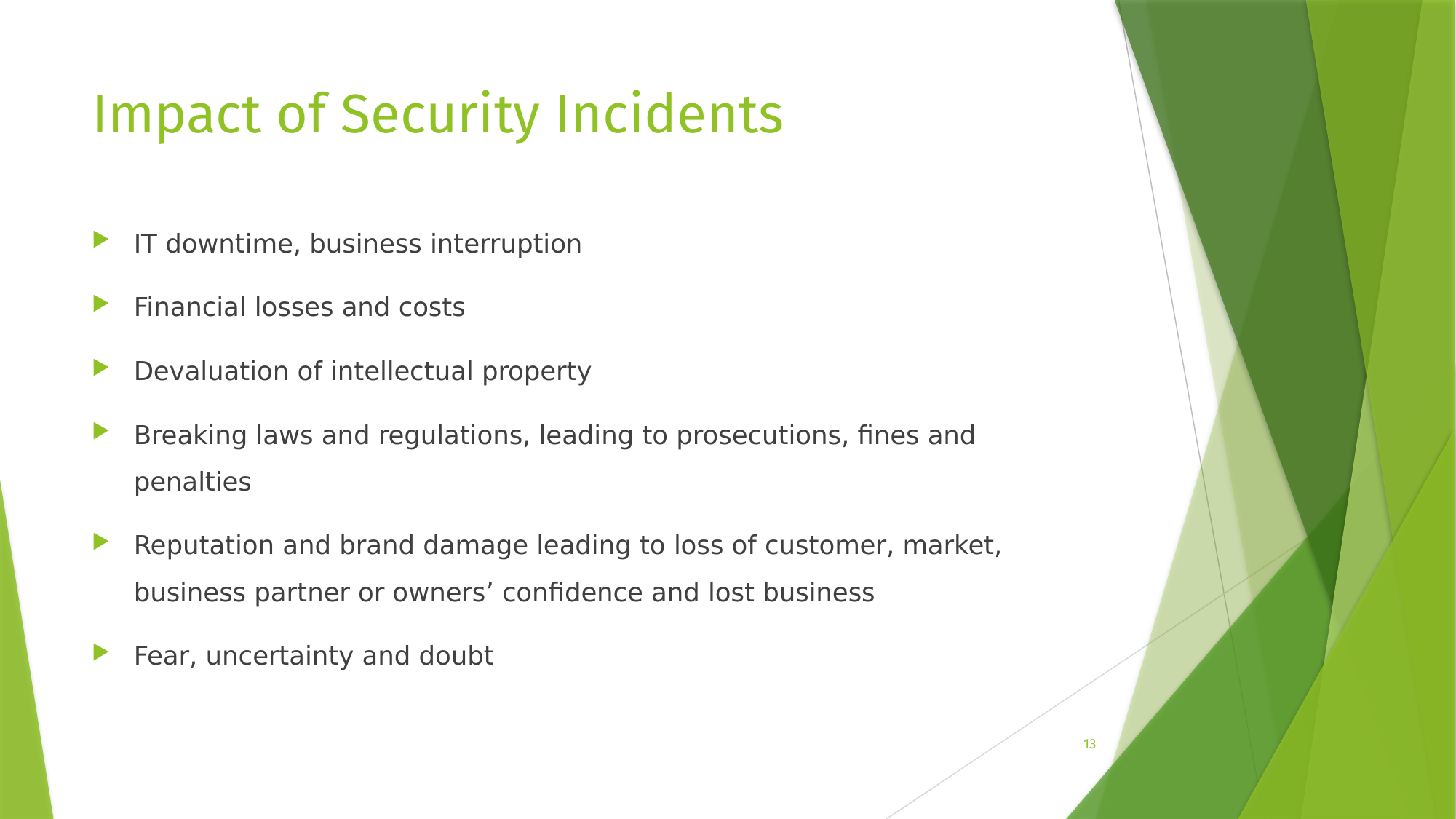

# Impact of Security Incidents
IT downtime, business interruption
Financial losses and costs
Devaluation of intellectual property
Breaking laws and regulations, leading to prosecutions, fines and penalties
Reputation and brand damage leading to loss of customer, market, business partner or owners’ confidence and lost business
Fear, uncertainty and doubt

13